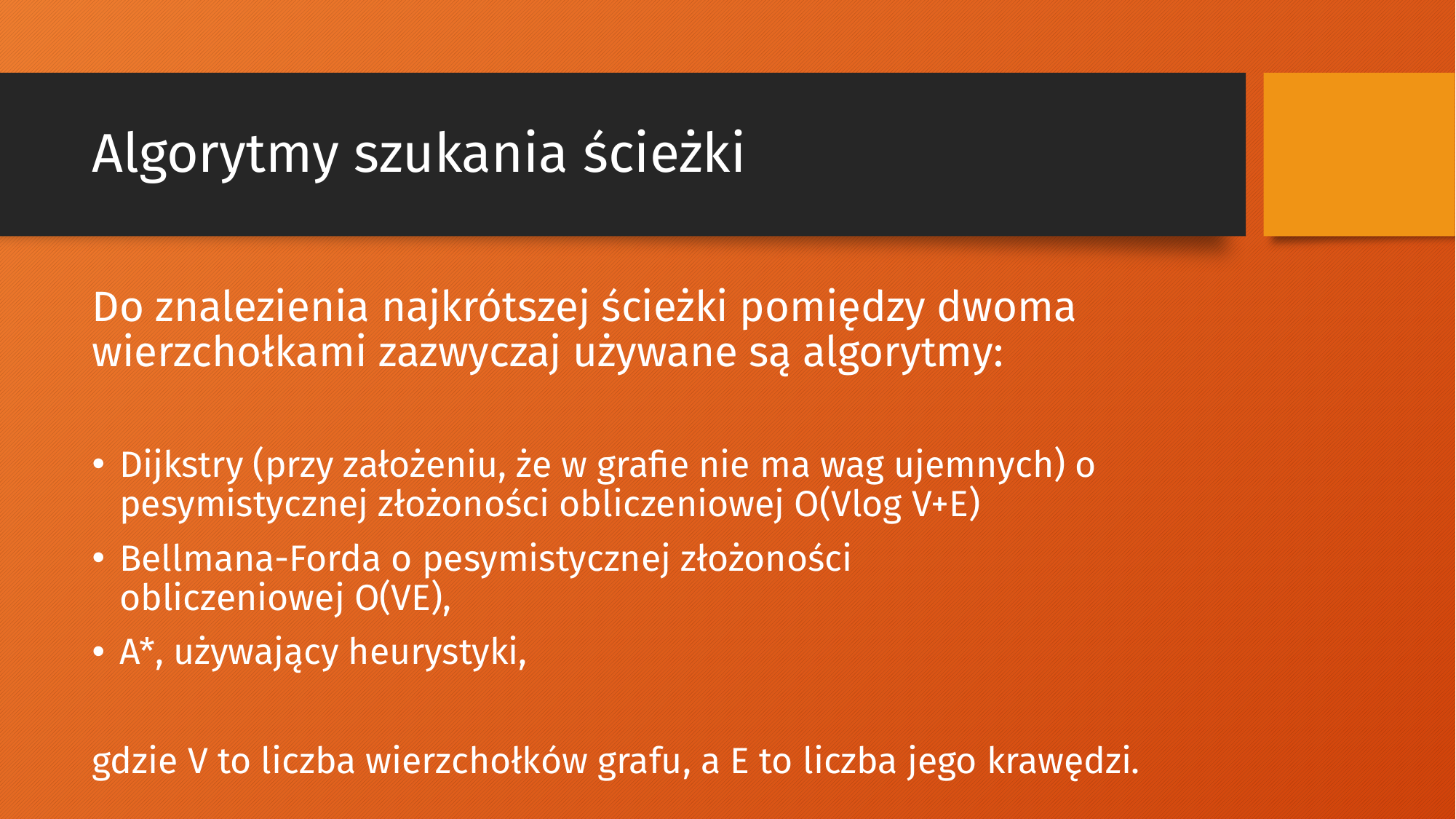

# Algorytmy szukania ścieżki
Do znalezienia najkrótszej ścieżki pomiędzy dwoma wierzchołkami zazwyczaj używane są algorytmy:

Dijkstry (przy założeniu, że w grafie nie ma wag ujemnych) o pesymistycznej złożoności obliczeniowej O(Vlog V+E)
Bellmana-Forda o pesymistycznej złożoności
obliczeniowej O(VE),
A*, używający heurystyki,

gdzie V to liczba wierzchołków grafu, a E to liczba jego krawędzi.